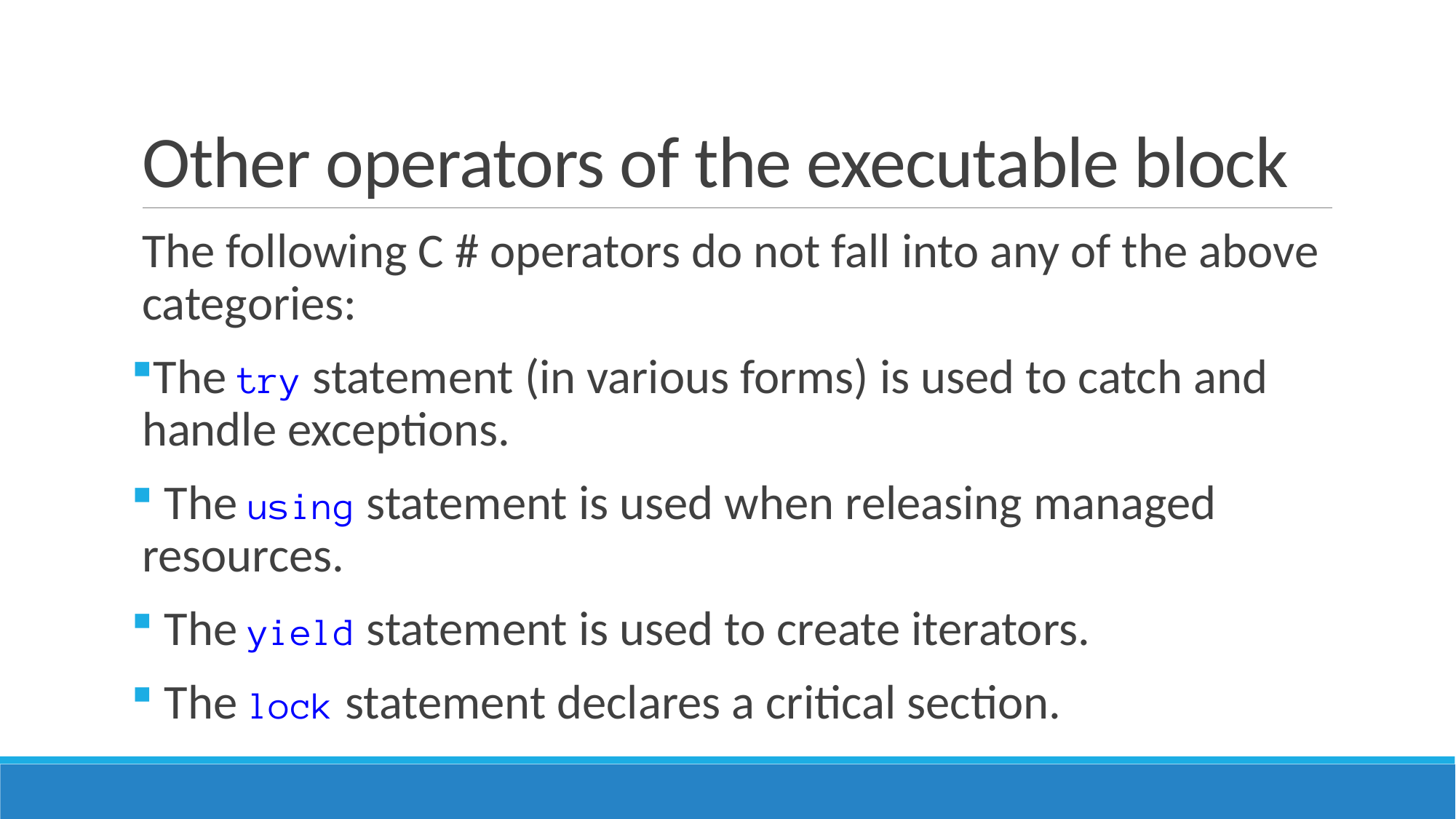

# Other operators of the executable block
The following C # operators do not fall into any of the above categories:
The try statement (in various forms) is used to catch and handle exceptions.
 The using statement is used when releasing managed resources.
 The yield statement is used to create iterators.
 The lock statement declares a critical section.